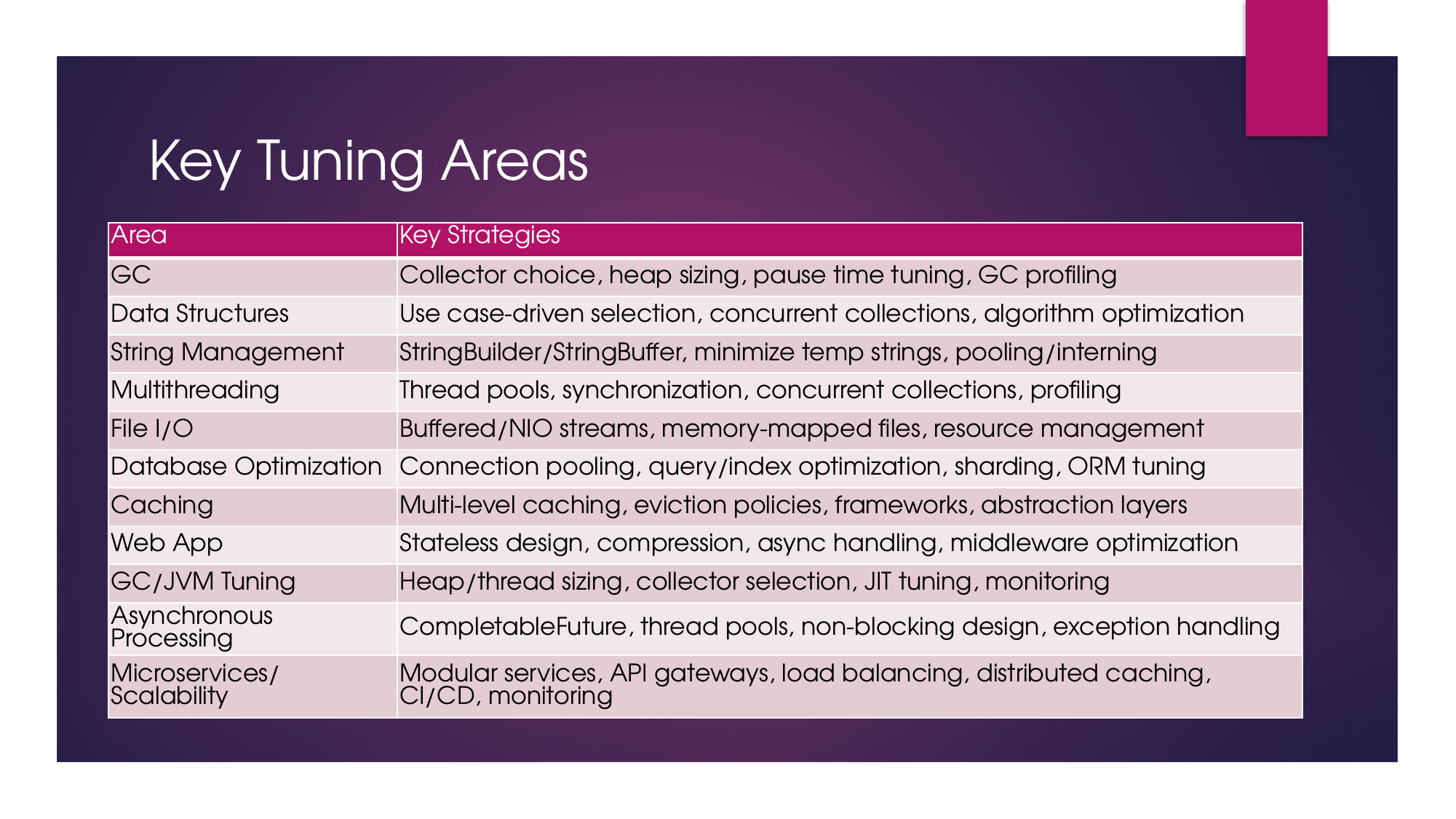

# Key Tuning Areas
| Area | Key Strategies |
| --- | --- |
| GC | Collector choice, heap sizing, pause time tuning, GC profiling |
| Data Structures | Use case-driven selection, concurrent collections, algorithm optimization |
| String Management | StringBuilder/StringBuffer, minimize temp strings, pooling/interning |
| Multithreading | Thread pools, synchronization, concurrent collections, profiling |
| File I/O | Buffered/NIO streams, memory-mapped files, resource management |
| Database Optimization | Connection pooling, query/index optimization, sharding, ORM tuning |
| Caching | Multi-level caching, eviction policies, frameworks, abstraction layers |
| Web App | Stateless design, compression, async handling, middleware optimization |
| GC/JVM Tuning | Heap/thread sizing, collector selection, JIT tuning, monitoring |
| Asynchronous Processing | CompletableFuture, thread pools, non-blocking design, exception handling |
| Microservices/Scalability | Modular services, API gateways, load balancing, distributed caching, CI/CD, monitoring |